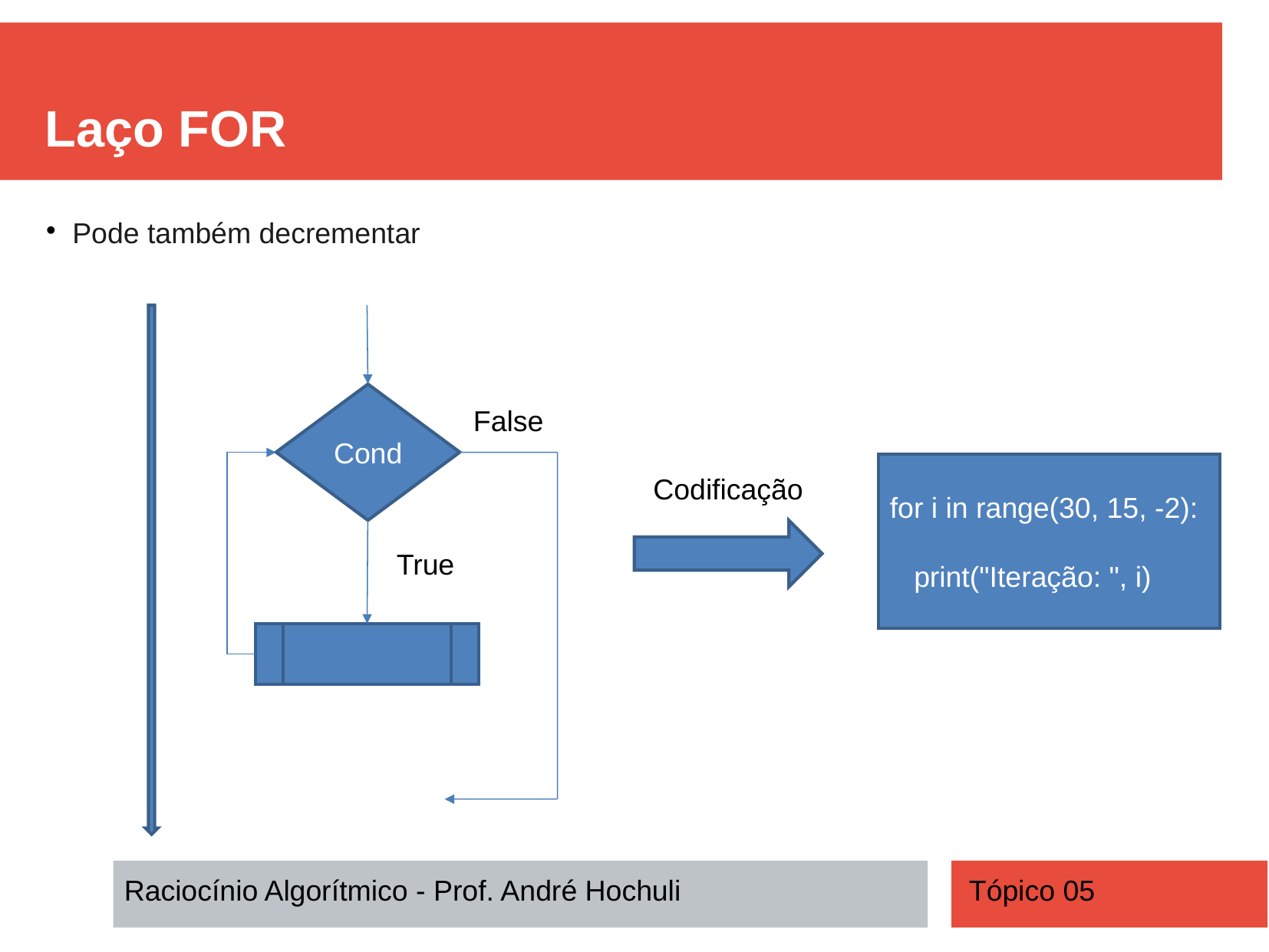

Laço FOR
Pode também decrementar

Cond
False

for i in range(30, 15, -2):

   print("Iteração: ", i)
Codificação

True

Raciocínio Algorítmico - Prof. André Hochuli
Tópico 05